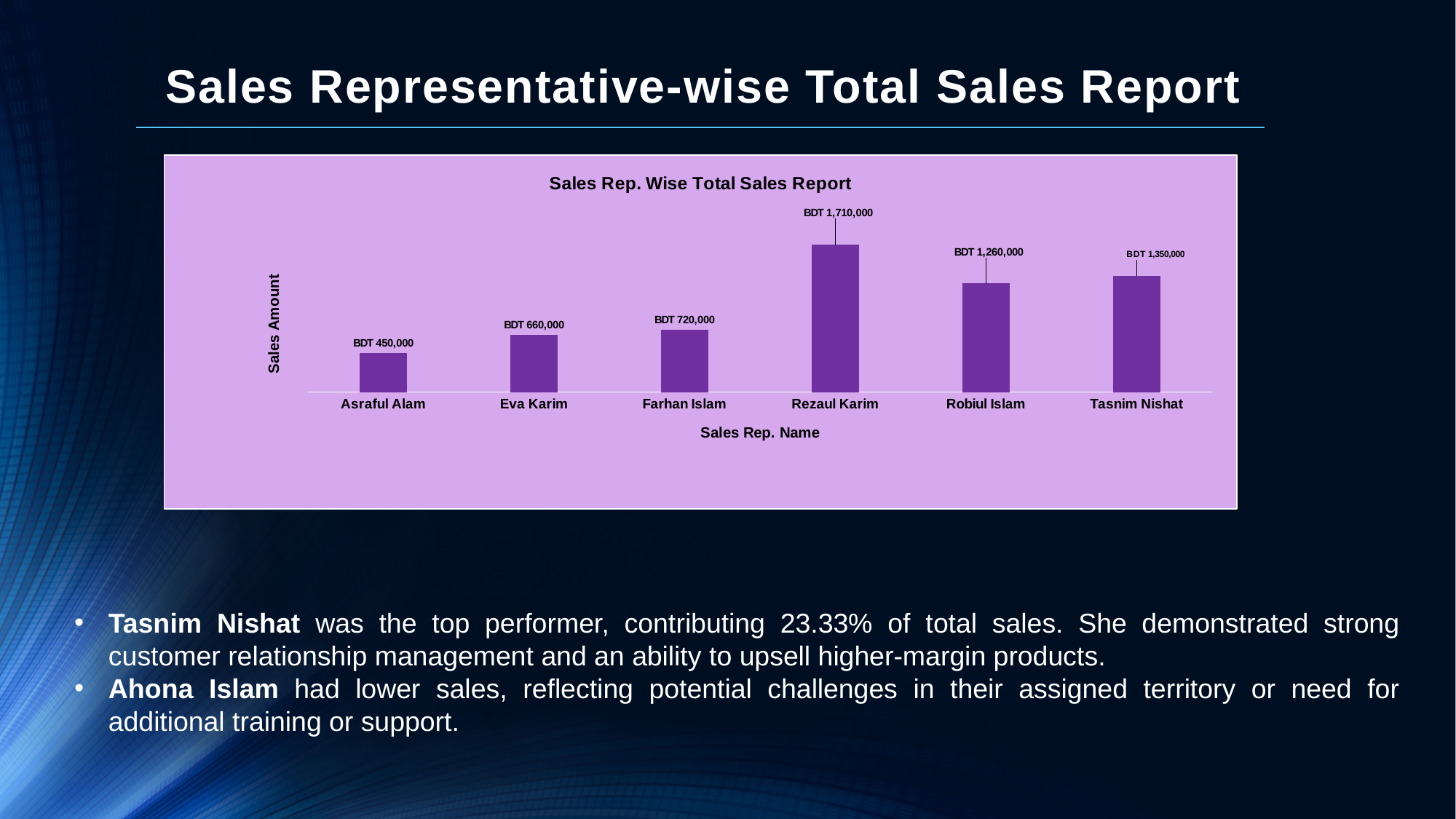

# Sales Representative-wise Total Sales Report

### Chart: Sales Rep. Wise Total Sales Report

| Category | Total |
|---|---|
| Asraful Alam | 450000.0 |
| Eva Karim | 660000.0 |
| Farhan Islam | 720000.0 |
| Rezaul Karim | 1710000.0 |
| Robiul Islam | 1260000.0 |
| Tasnim Nishat | 1350000.0 |
Tasnim Nishat was the top performer, contributing 23.33% of total sales. She demonstrated strong customer relationship management and an ability to upsell higher-margin products.
Ahona Islam had lower sales, reflecting potential challenges in their assigned territory or need for additional training or support.